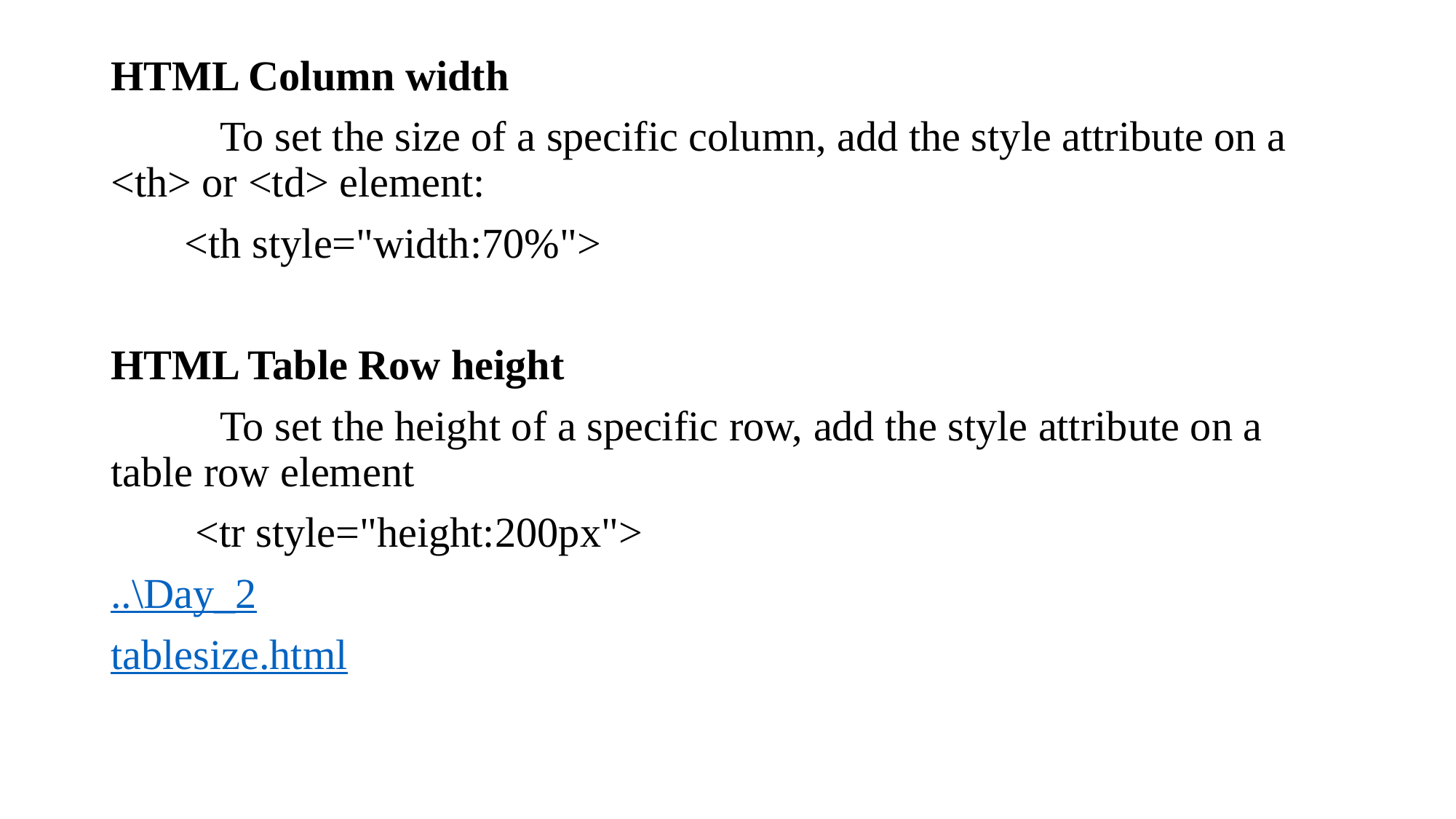

HTML Column width
	To set the size of a specific column, add the style attribute on a <th> or <td> element:
       <th style="width:70%">

HTML Table Row height
	To set the height of a specific row, add the style attribute on a table row element
        <tr style="height:200px">
..\Day_2
tablesize.html